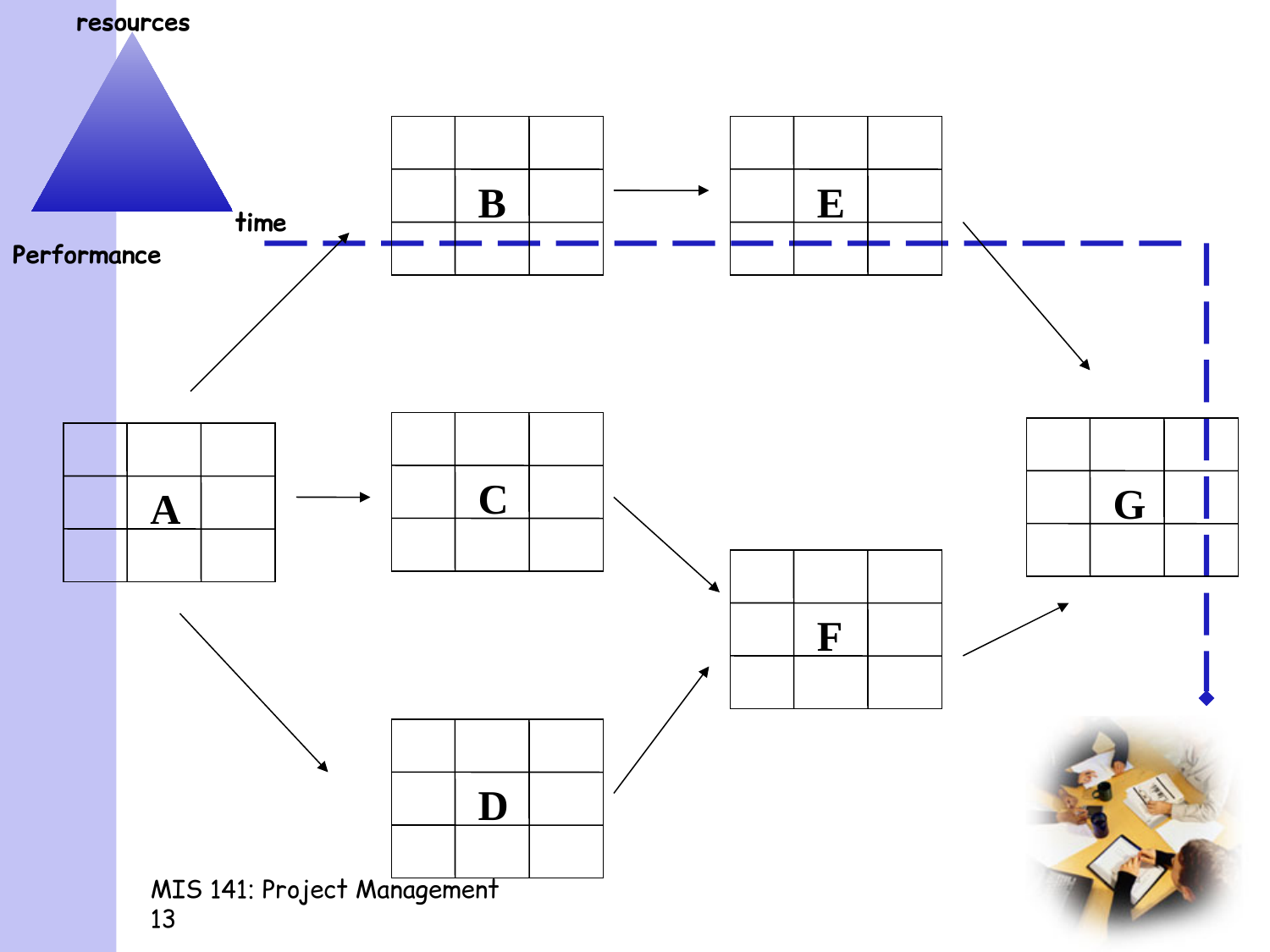

B

E

C

G

A

F

D

MIS 141: Project Management
13